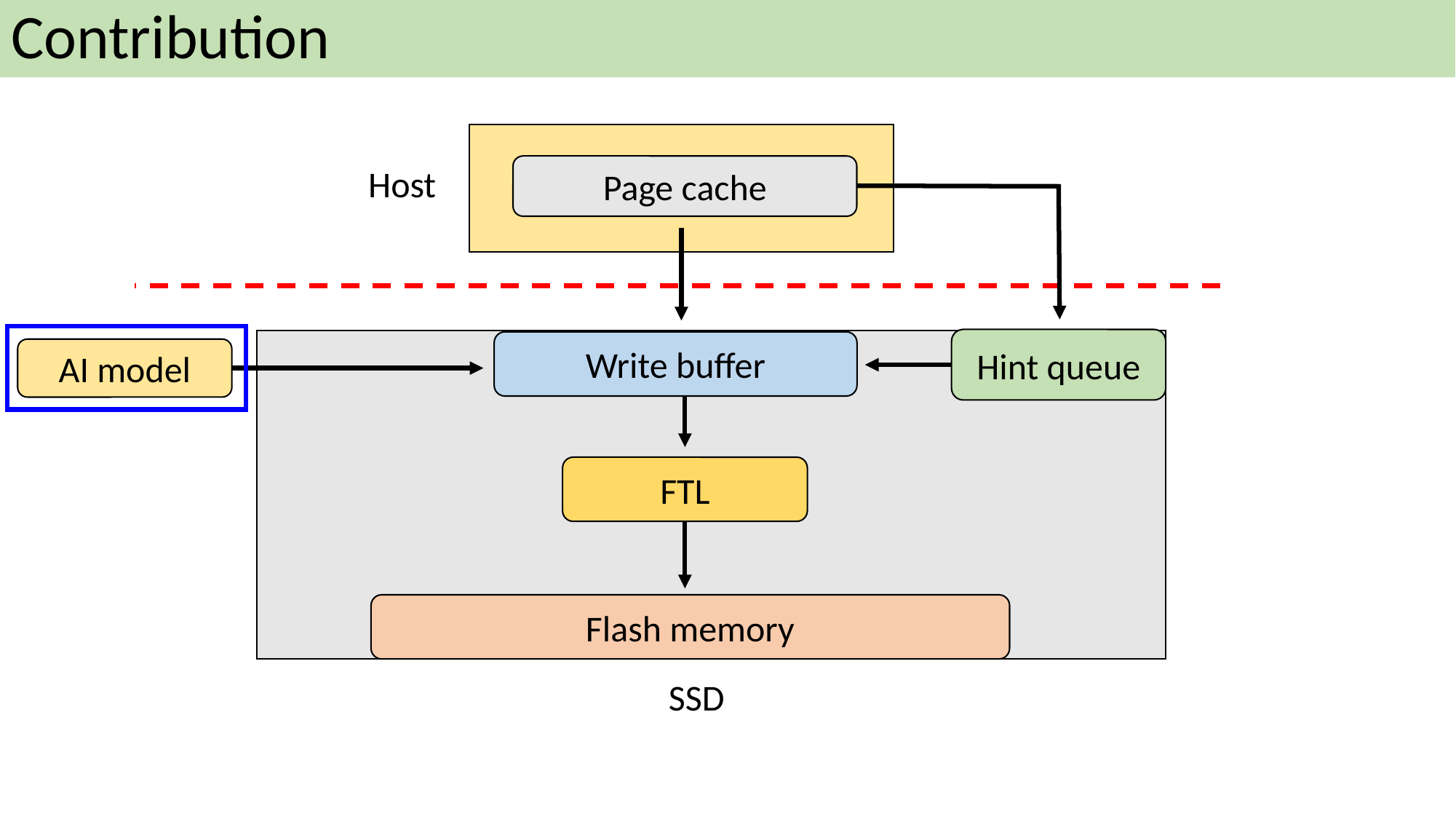

# Contribution

Host
Page cache

Hint queue

Write buffer
AI model

FTL
Flash memory
SSD